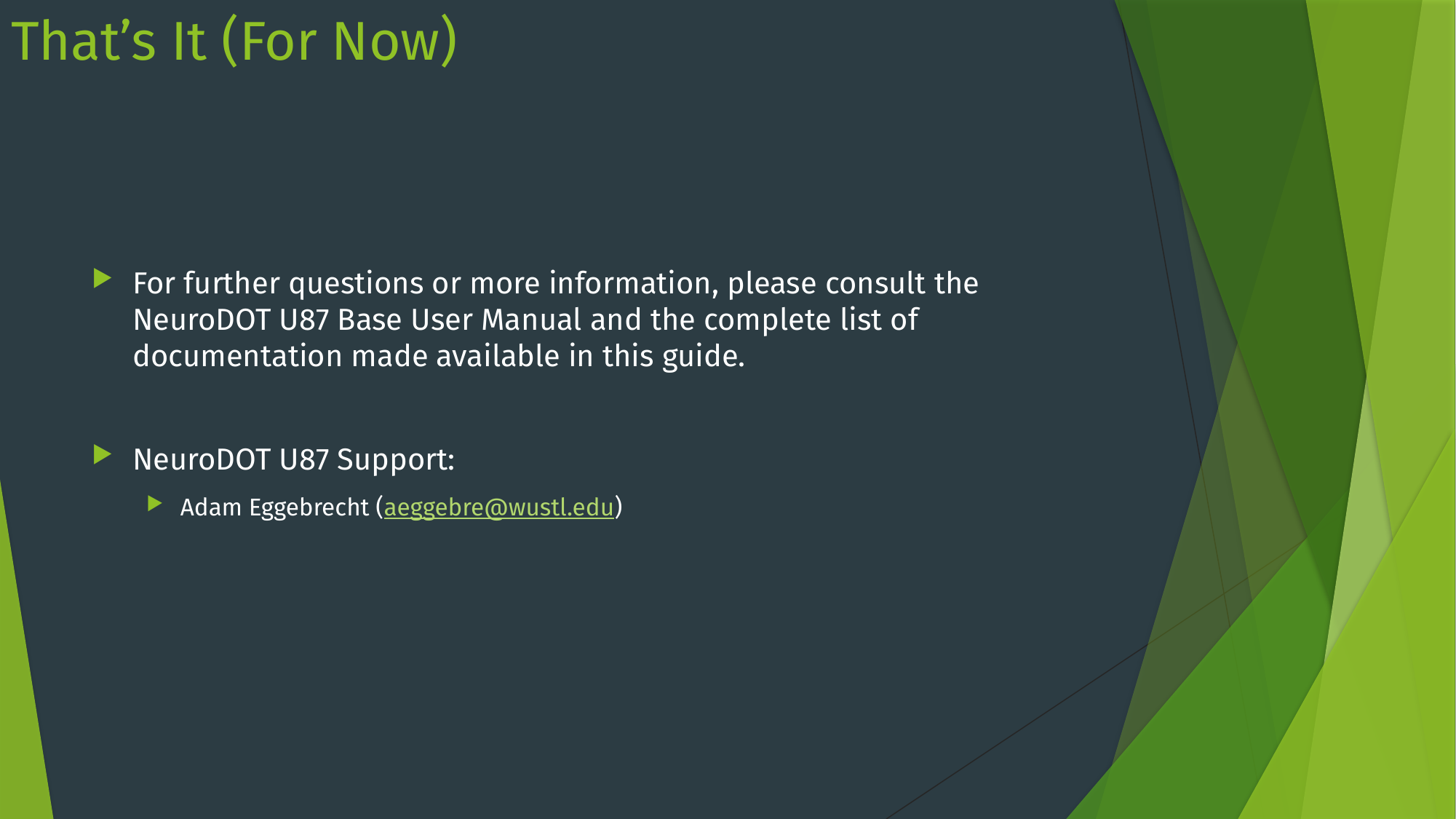

# That’s It (For Now)
For further questions or more information, please consult the NeuroDOT U87 Base User Manual and the complete list of documentation made available in this guide.

NeuroDOT U87 Support:
Adam Eggebrecht (aeggebre@wustl.edu)